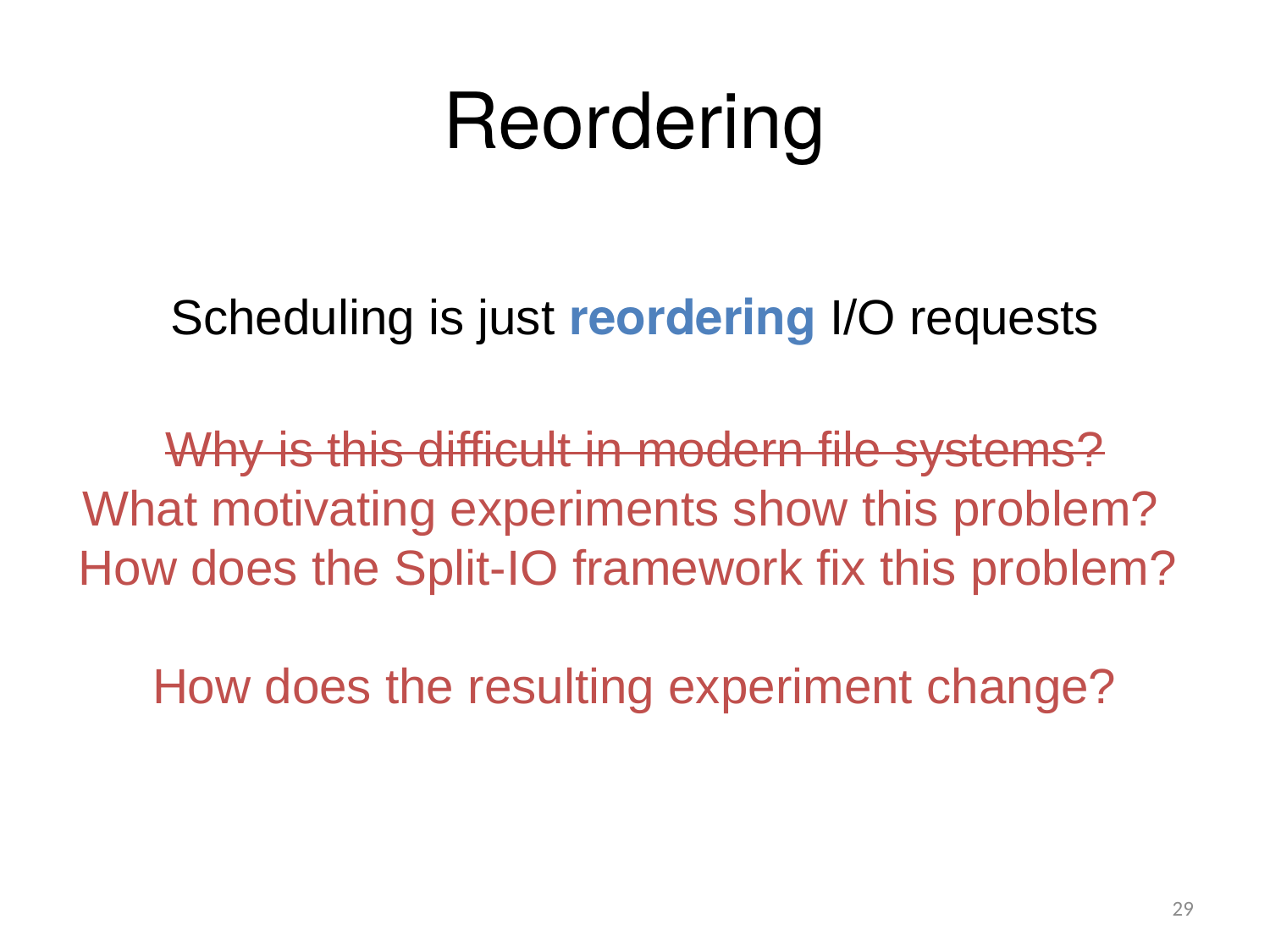

# Reordering
Scheduling is just reordering I/O requests
Why is this difficult in modern file systems?
What motivating experiments show this problem?
How does the Split-IO framework fix this problem?
How does the resulting experiment change?

29